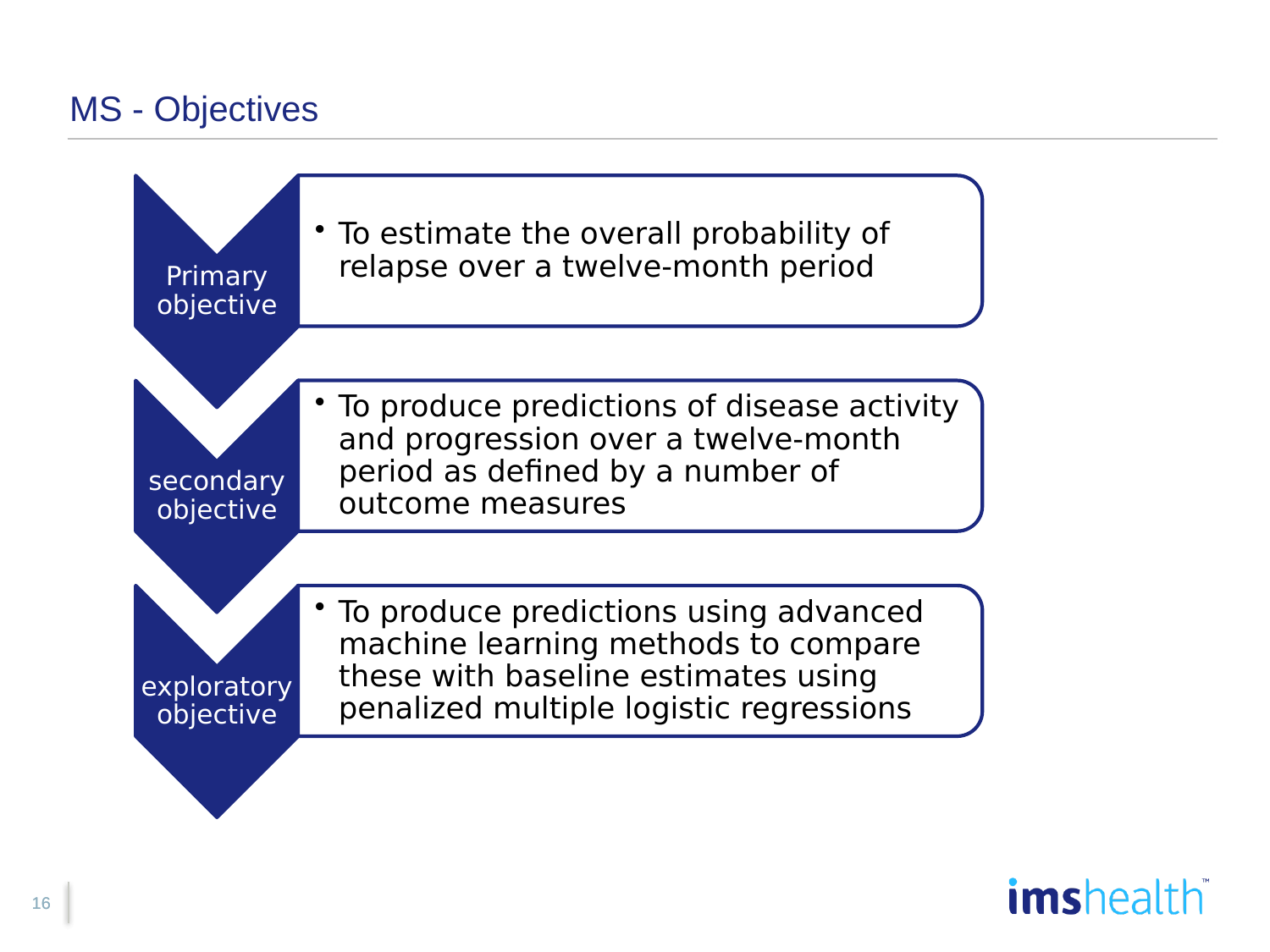

# MS - Objectives
Primary objective
To estimate the overall probability of relapse over a twelve-month period
secondary objective
To produce predictions of disease activity and progression over a twelve-month period as defined by a number of outcome measures
exploratory objective
To produce predictions using advanced machine learning methods to compare these with baseline estimates using penalized multiple logistic regressions